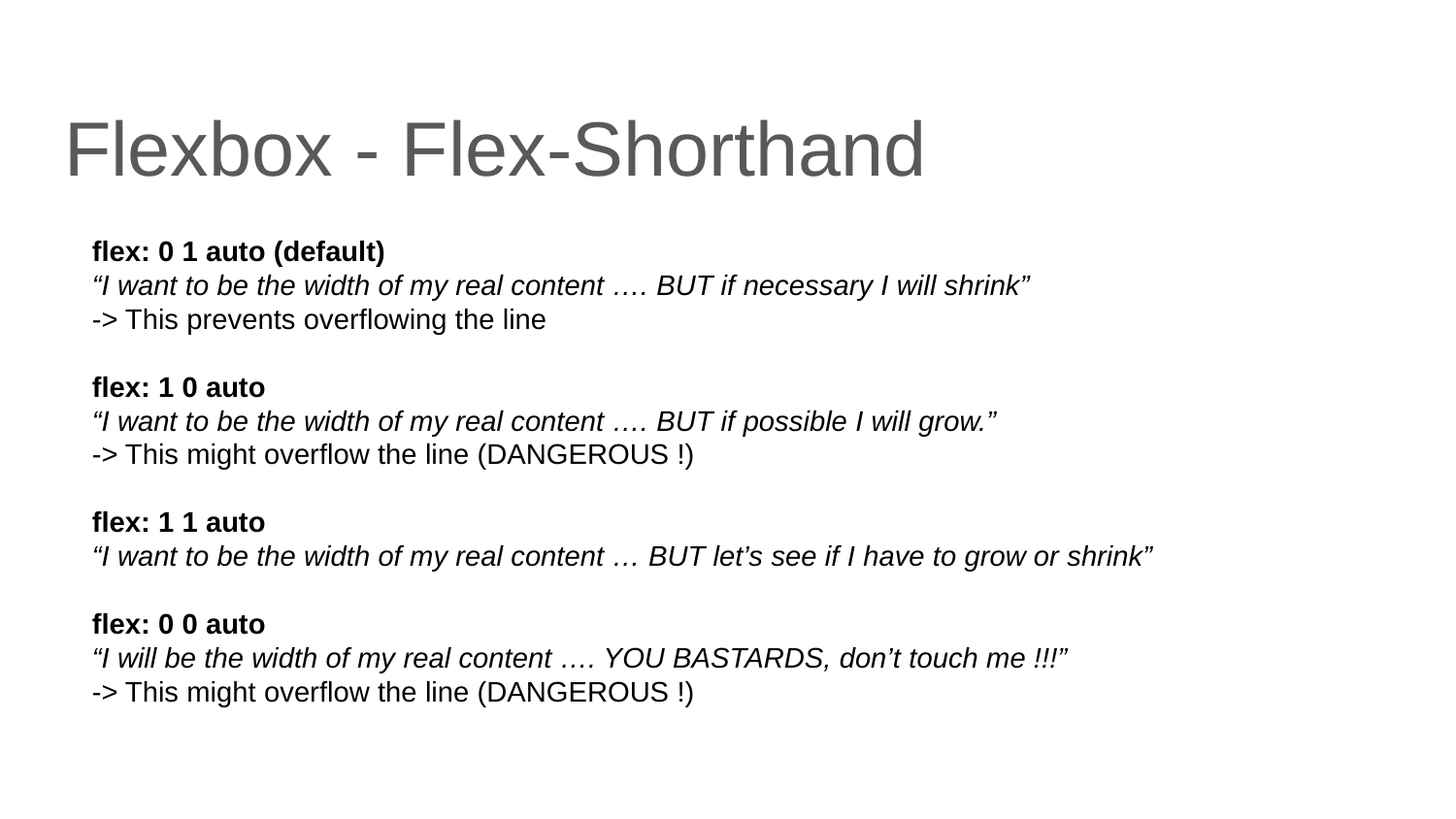

# Flexbox - Flex-Shorthand
flex: 0 1 auto (default)
“I want to be the width of my real content …. BUT if necessary I will shrink”
-> This prevents overflowing the line

flex: 1 0 auto
“I want to be the width of my real content …. BUT if possible I will grow.”
-> This might overflow the line (DANGEROUS !)

flex: 1 1 auto
“I want to be the width of my real content … BUT let’s see if I have to grow or shrink”
flex: 0 0 auto
“I will be the width of my real content …. YOU BASTARDS, don’t touch me !!!”
-> This might overflow the line (DANGEROUS !)